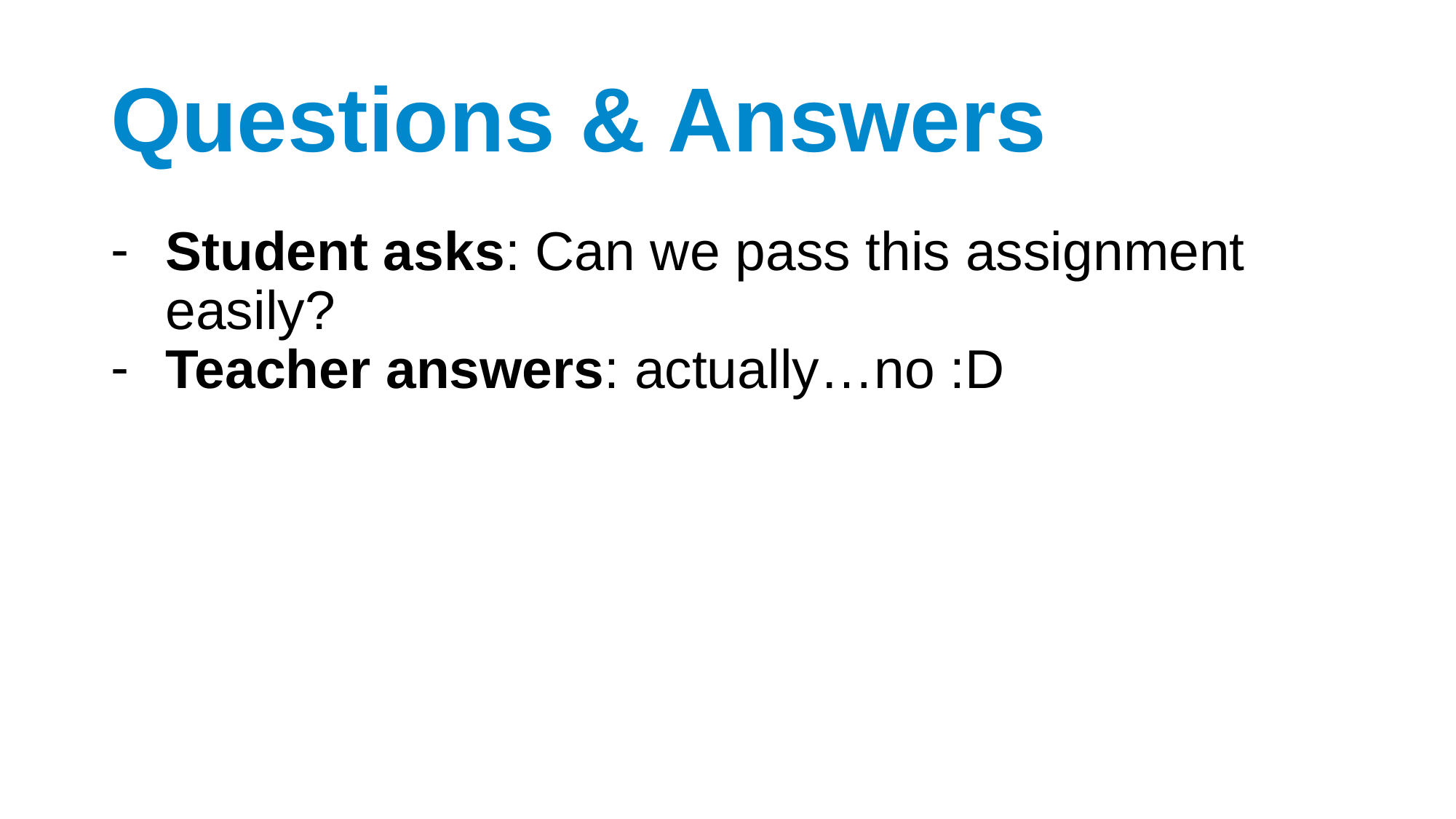

# Questions & Answers
Student asks: Can we pass this assignment easily?
Teacher answers: actually…no :D